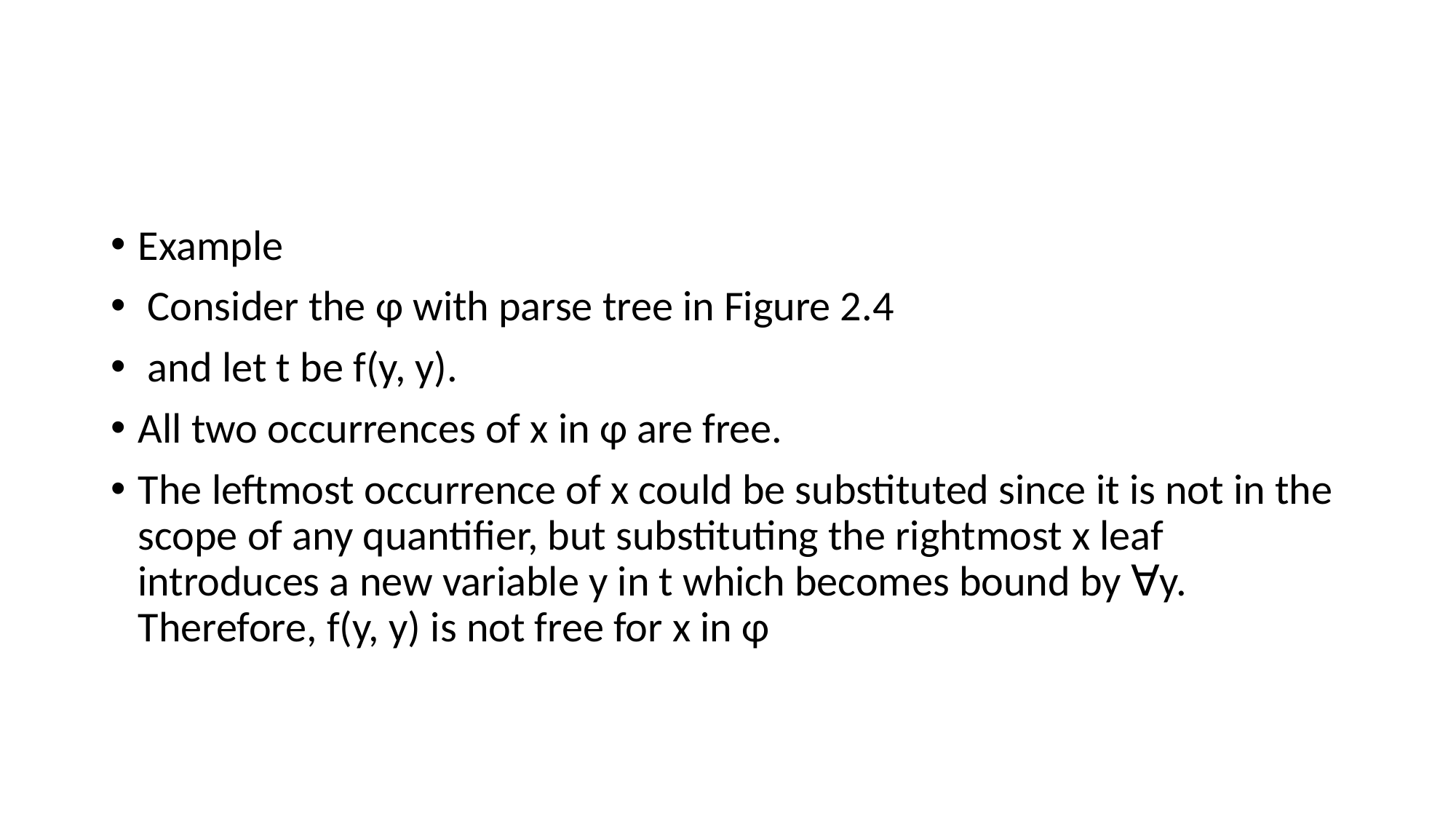

Example
 Consider the φ with parse tree in Figure 2.4
 and let t be f(y, y).
All two occurrences of x in φ are free.
The leftmost occurrence of x could be substituted since it is not in the scope of any quantifier, but substituting the rightmost x leaf introduces a new variable y in t which becomes bound by ∀y. Therefore, f(y, y) is not free for x in φ